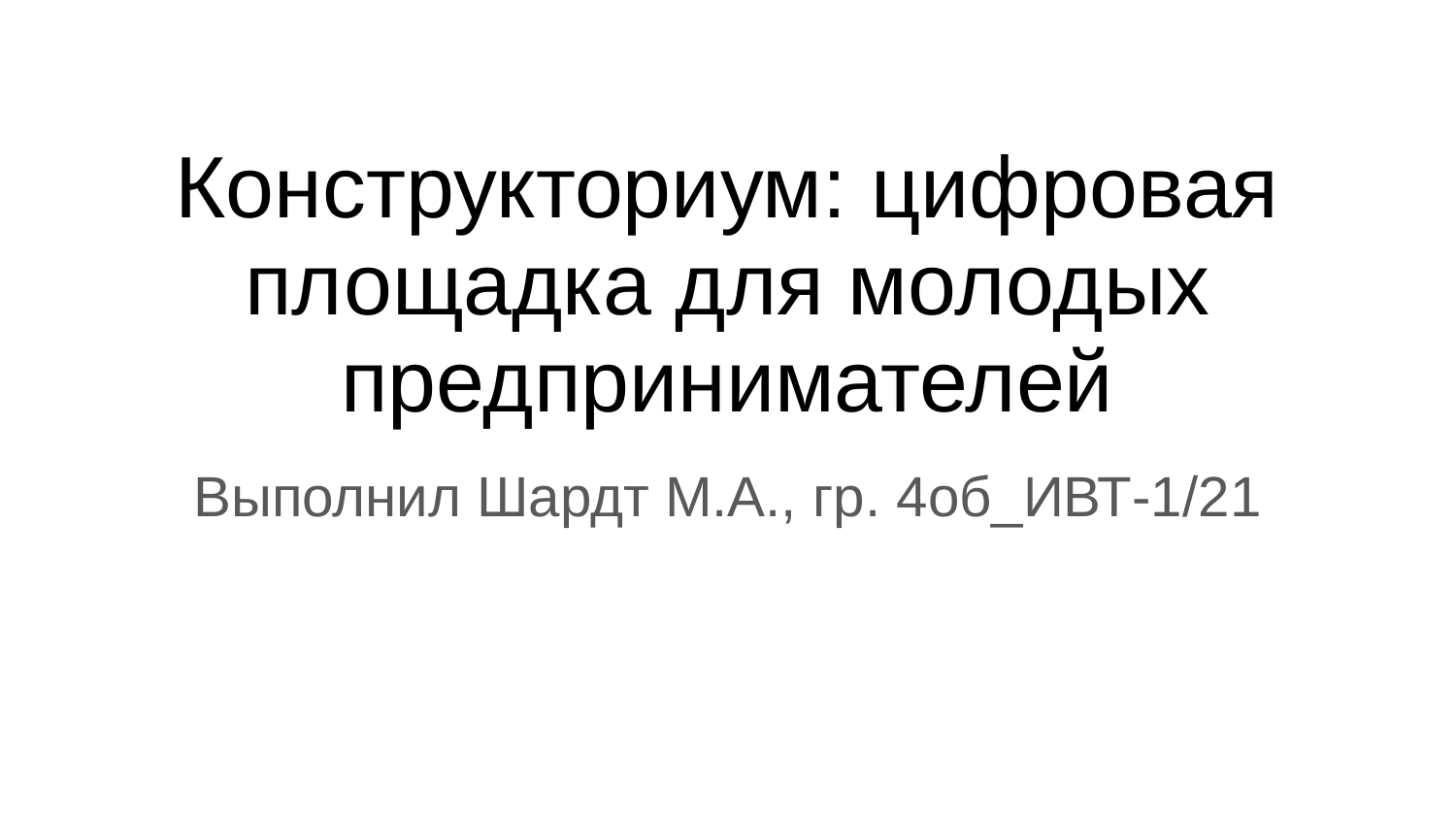

# Конструкториум: цифровая площадка для молодых предпринимателей
Выполнил Шардт М.А., гр. 4об_ИВТ-1/21